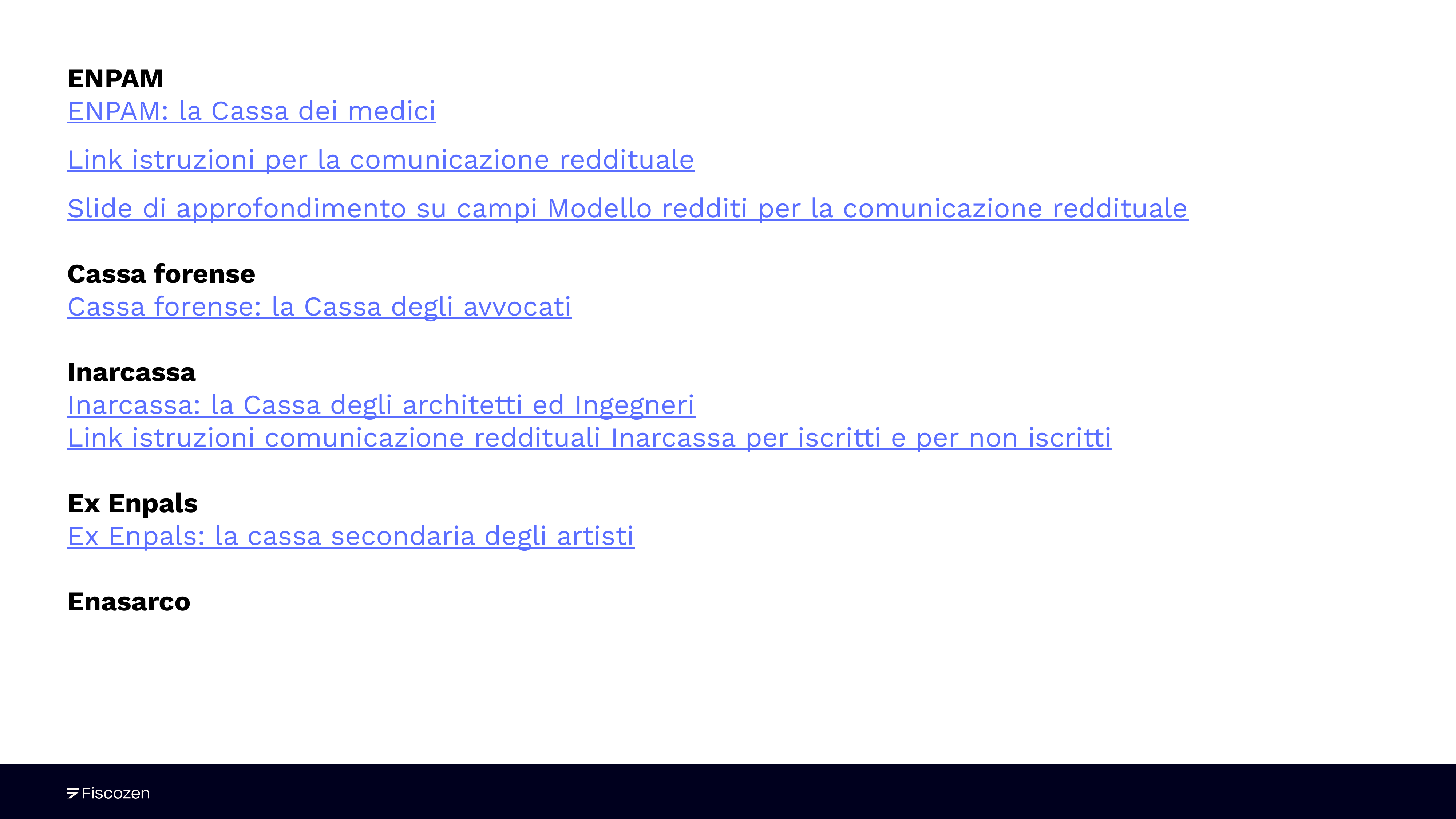

ENPAM
ENPAM: la Cassa dei medici
Link istruzioni per la comunicazione reddituale
Slide di approfondimento su campi Modello redditi per la comunicazione reddituale

Cassa forense
Cassa forense: la Cassa degli avvocati

Inarcassa
Inarcassa: la Cassa degli architetti ed Ingegneri
Link istruzioni comunicazione reddituali Inarcassa per iscritti e per non iscritti

Ex Enpals
Ex Enpals: la cassa secondaria degli artisti

Enasarco

91